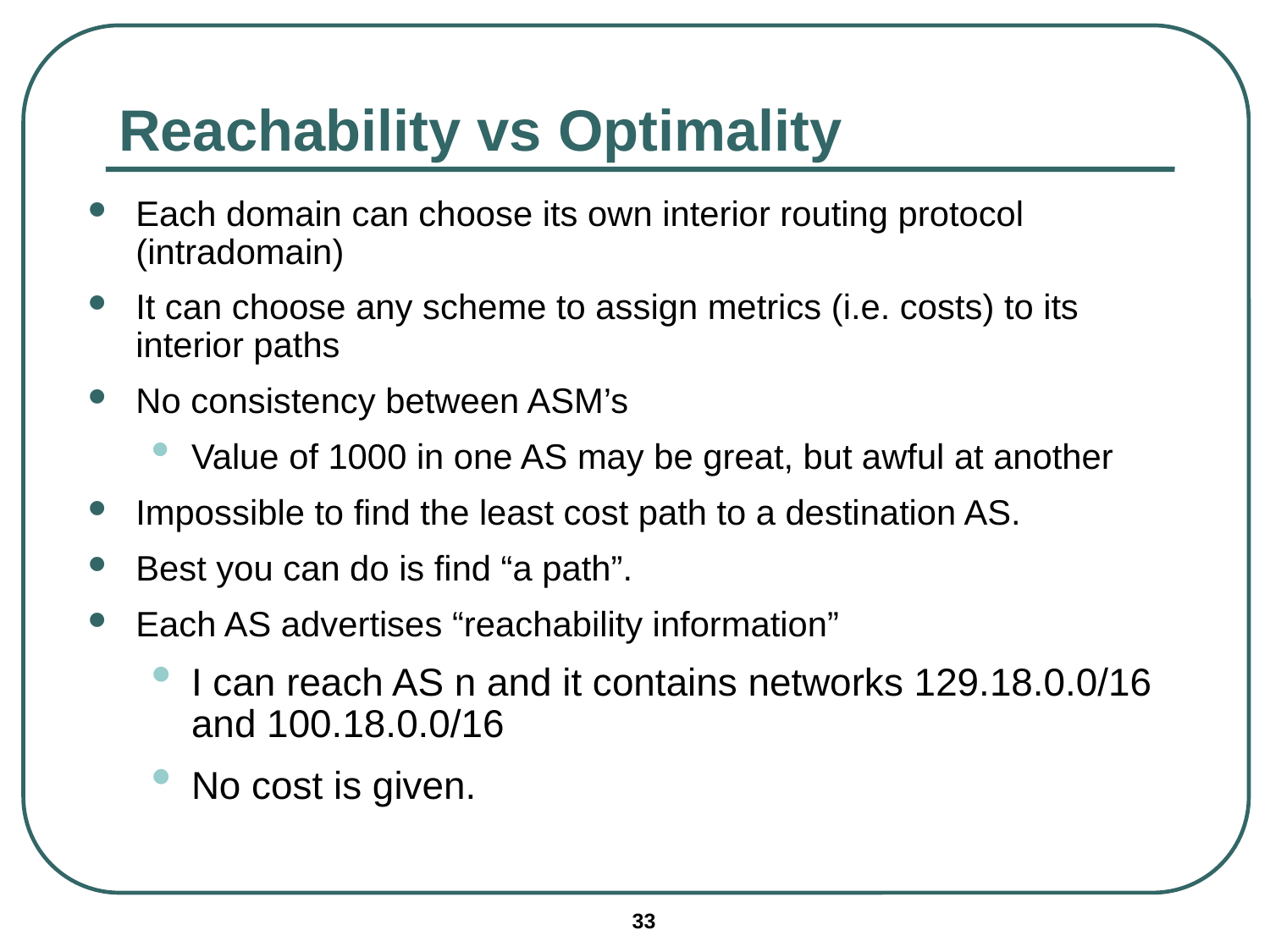

# Reachability vs Optimality
Each domain can choose its own interior routing protocol (intradomain)
It can choose any scheme to assign metrics (i.e. costs) to its interior paths
No consistency between ASM’s
Value of 1000 in one AS may be great, but awful at another
Impossible to find the least cost path to a destination AS.
Best you can do is find “a path”.
Each AS advertises “reachability information”
I can reach AS n and it contains networks 129.18.0.0/16 and 100.18.0.0/16
No cost is given.
33